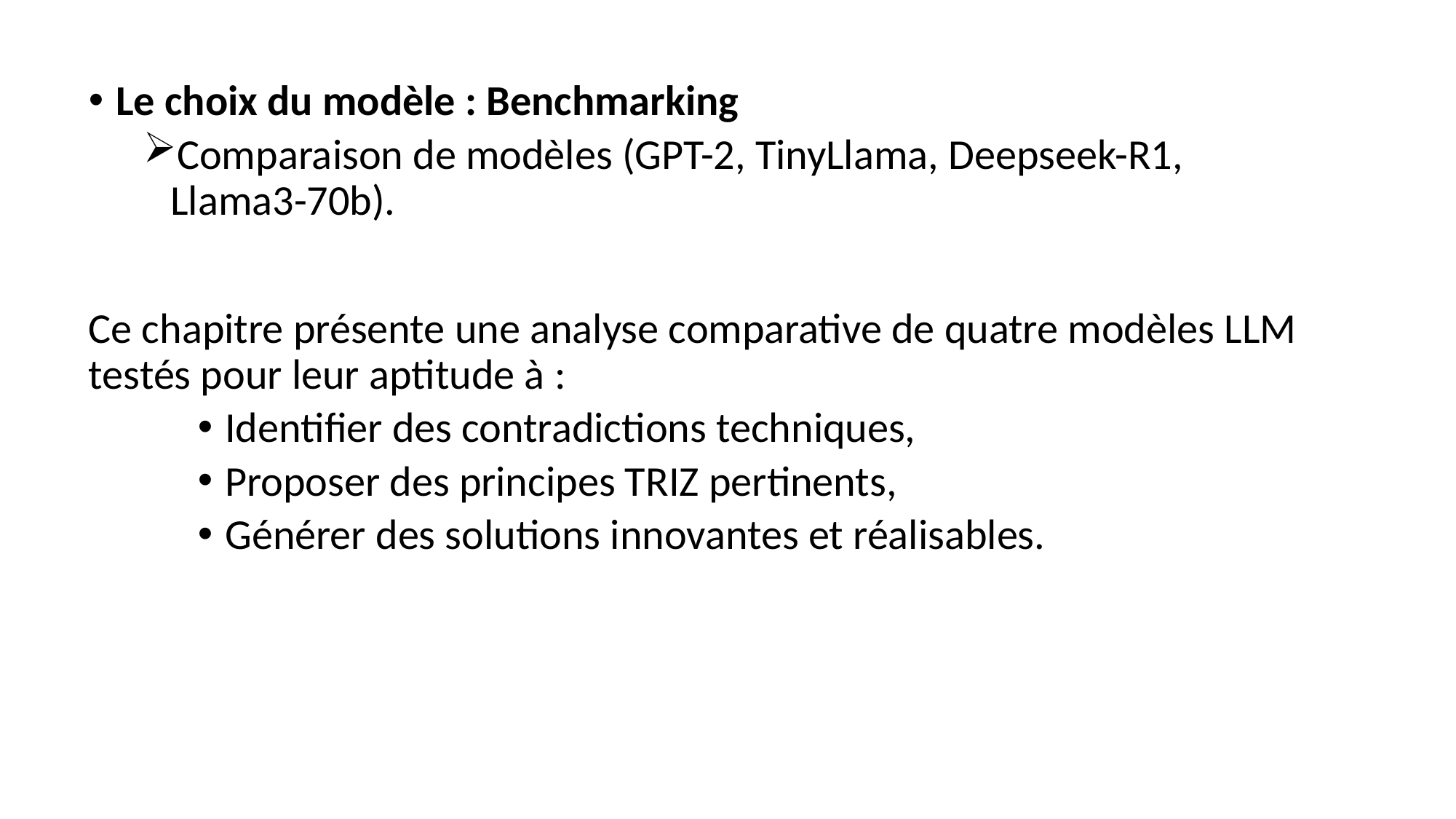

Le choix du modèle : Benchmarking
Comparaison de modèles (GPT-2, TinyLlama, Deepseek-R1, Llama3-70b).

Ce chapitre présente une analyse comparative de quatre modèles LLM testés pour leur aptitude à :
Identifier des contradictions techniques,
Proposer des principes TRIZ pertinents,
Générer des solutions innovantes et réalisables.